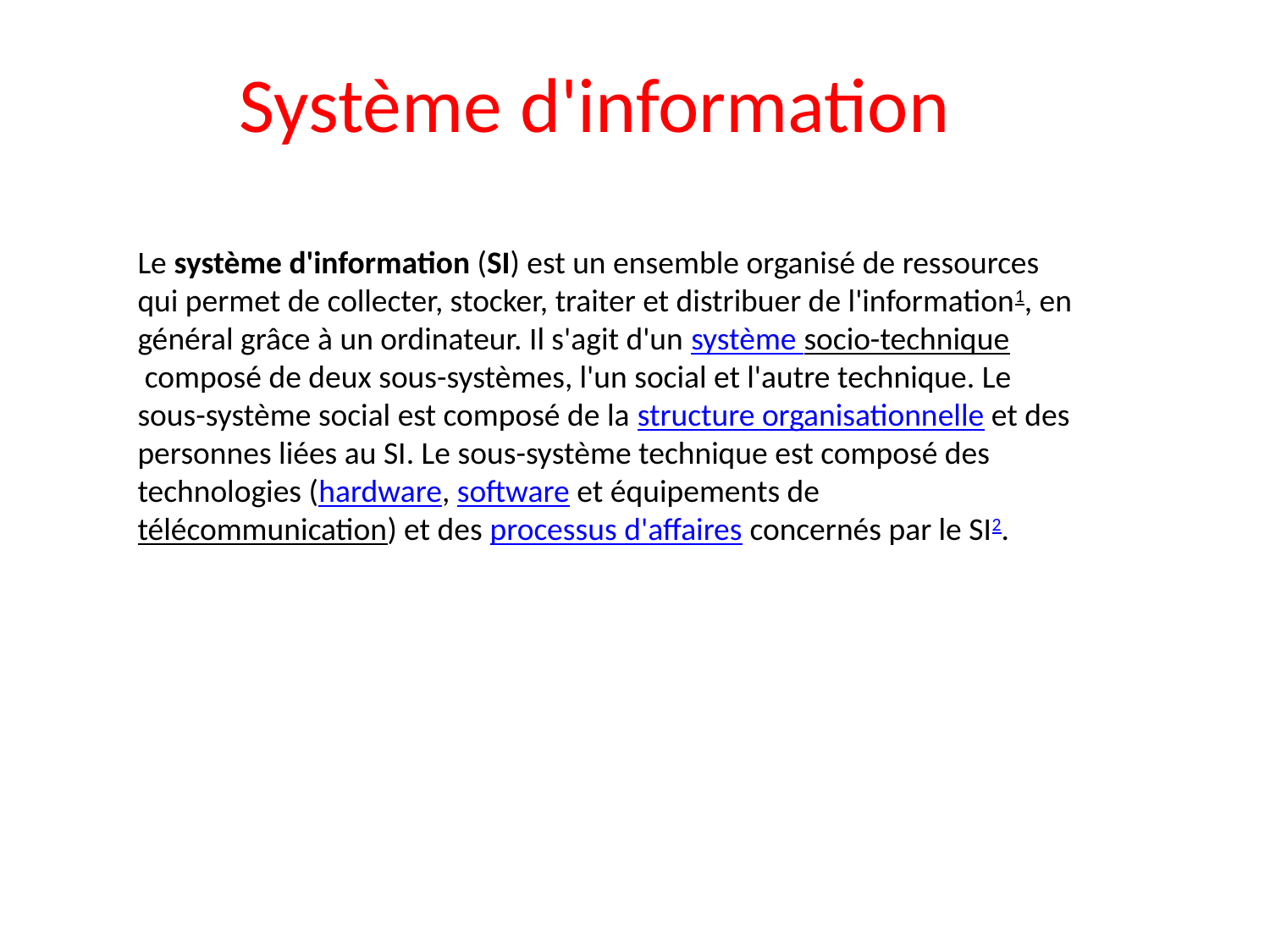

# Système d'information
Le système d'information (SI) est un ensemble organisé de ressources qui permet de collecter, stocker, traiter et distribuer de l'information1, en général grâce à un ordinateur. Il s'agit d'un système socio-technique composé de deux sous-systèmes, l'un social et l'autre technique. Le sous-système social est composé de la structure organisationnelle et des personnes liées au SI. Le sous-système technique est composé des technologies (hardware, software et équipements de télécommunication) et des processus d'affaires concernés par le SI2.